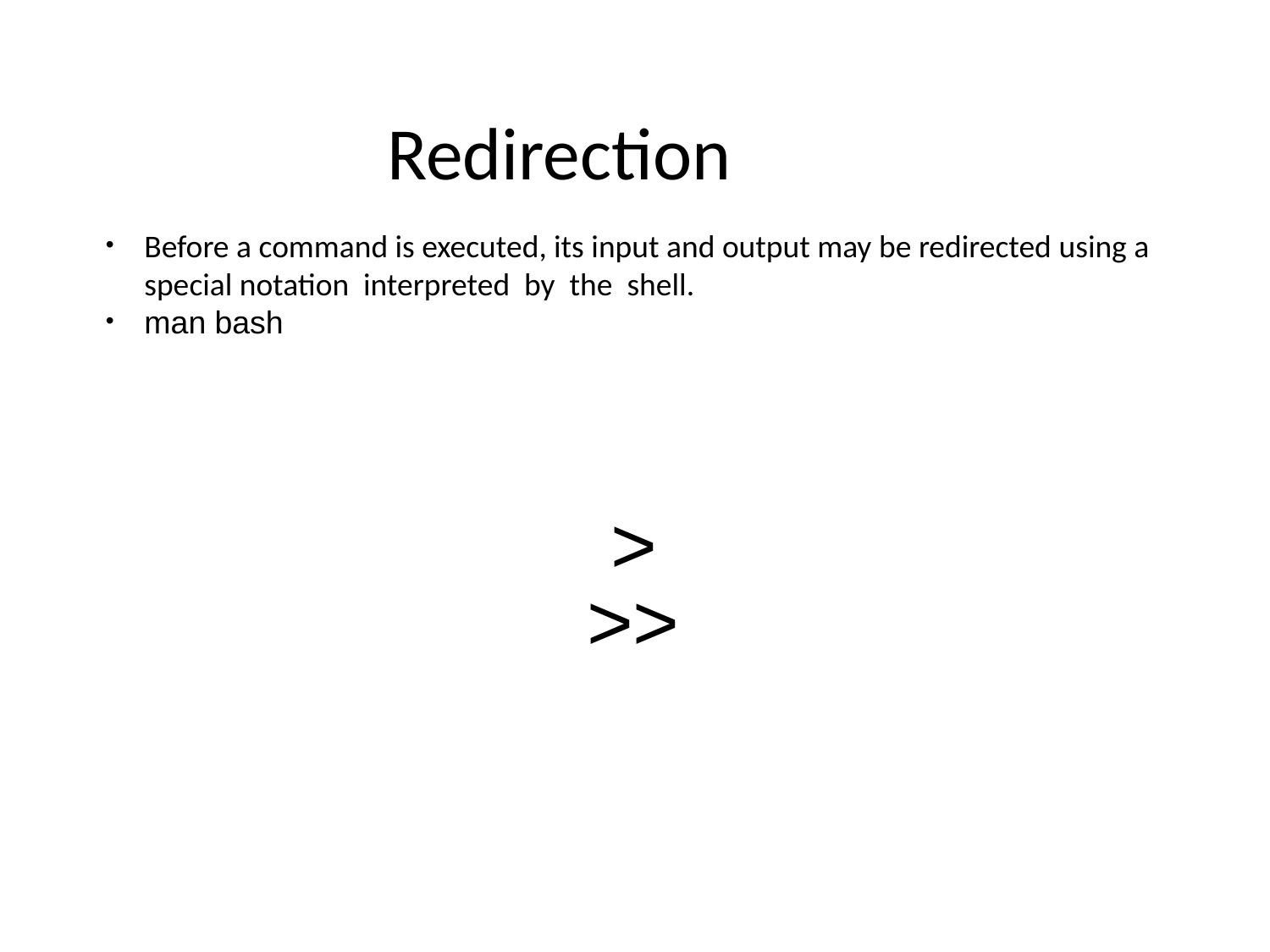

# Redirection
Before a command is executed, its input and output may be redirected using a special notation  interpreted  by  the  shell.
man bash
>
>>